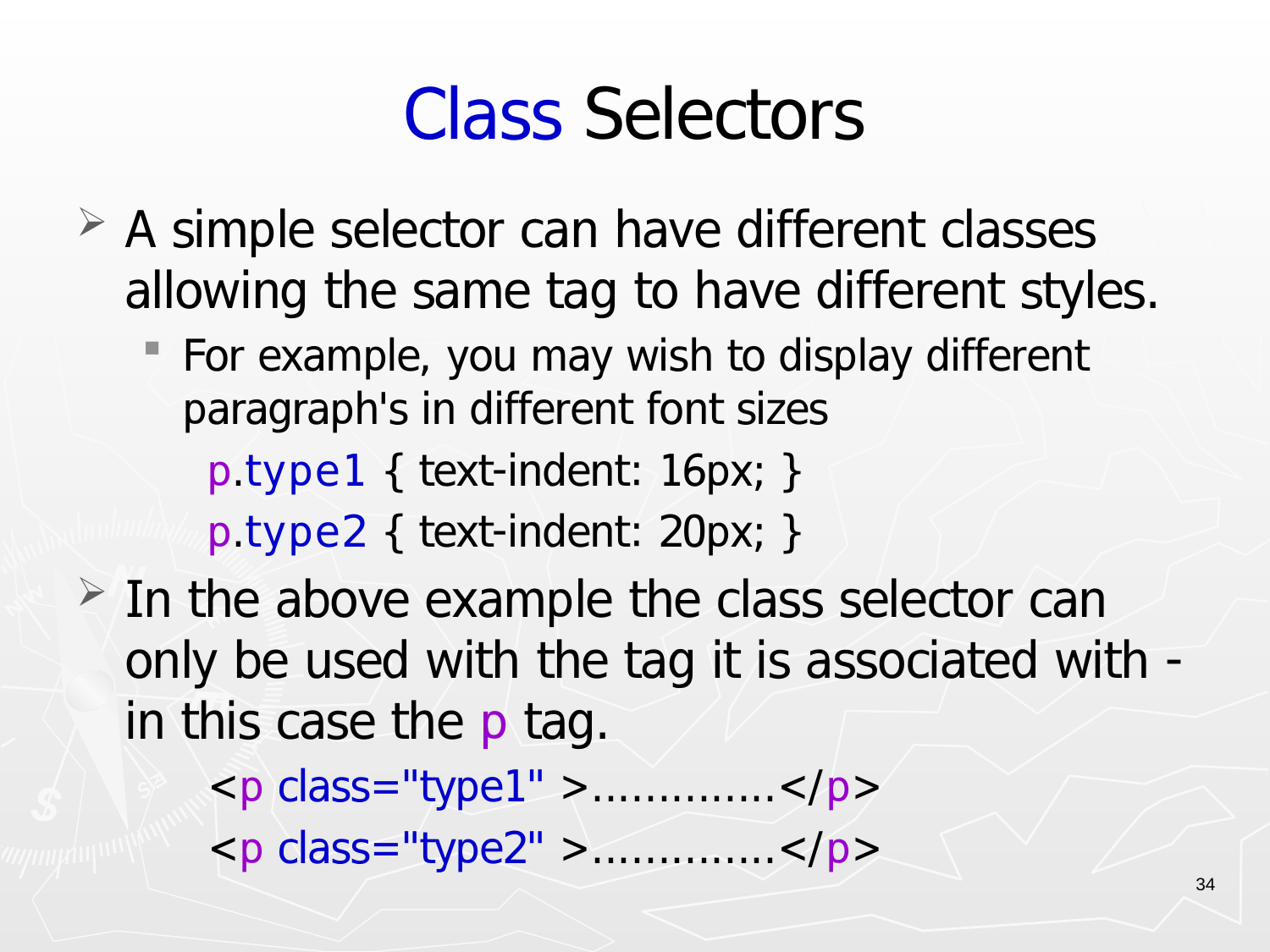

# Class Selectors
A simple selector can have different classes allowing the same tag to have different styles.
For example, you may wish to display different paragraph's in different font sizes
p.type1 { text-indent: 16px; }
p.type2 { text-indent: 20px; }
In the above example the class selector can only be used with the tag it is associated with - in this case the p tag.
<p class="type1" >..............</p>
<p class="type2" >..............</p>

34